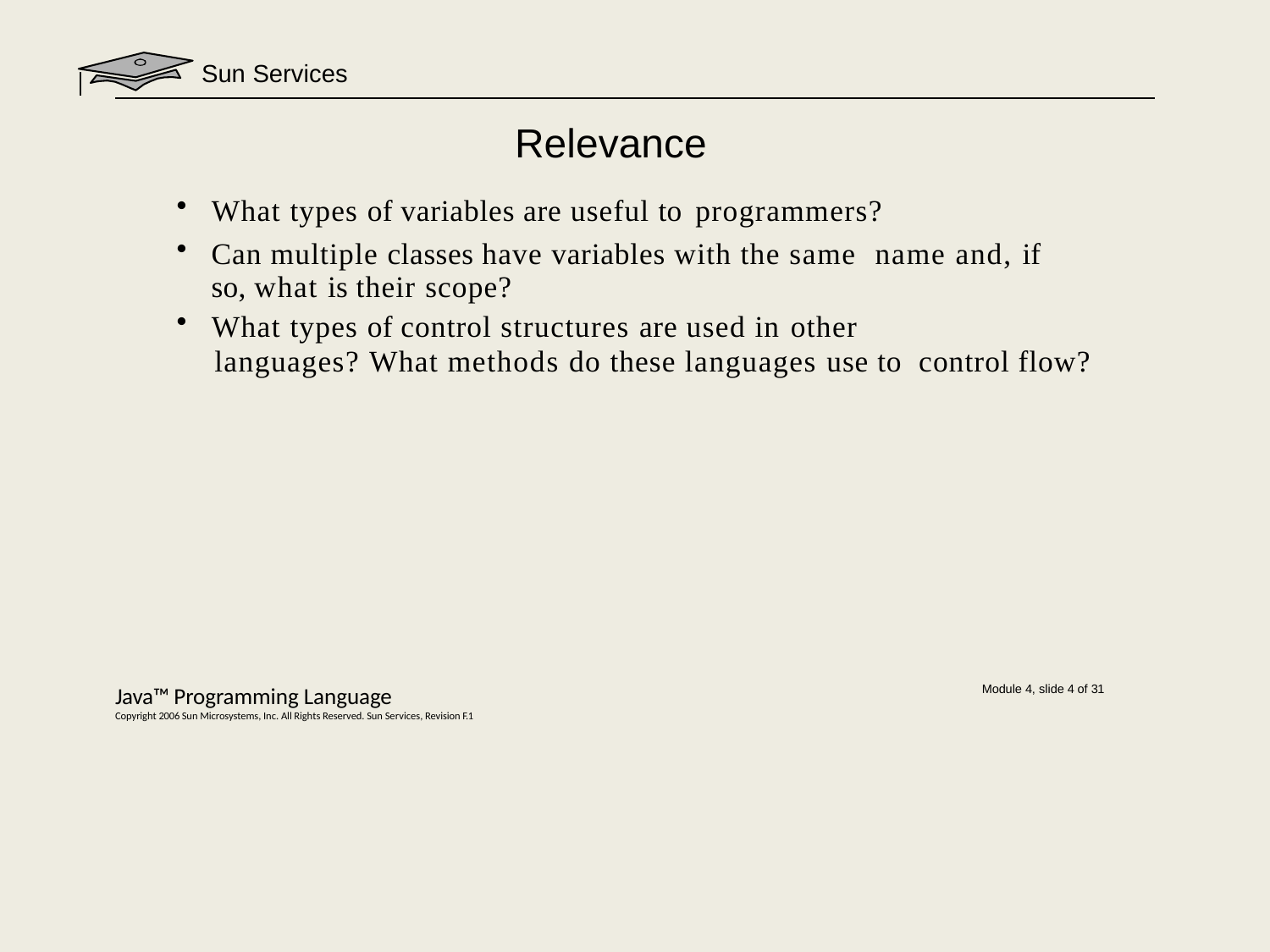

Sun Services

# Relevance
What types of variables are useful to programmers?
Can multiple classes have variables with the same  name and, if so, what is their scope?
What types of control structures are used in other
languages? What methods do these languages use to  control flow?
Java™ Programming Language
Copyright 2006 Sun Microsystems, Inc. All Rights Reserved. Sun Services, Revision F.1
Module 4, slide 4 of 31